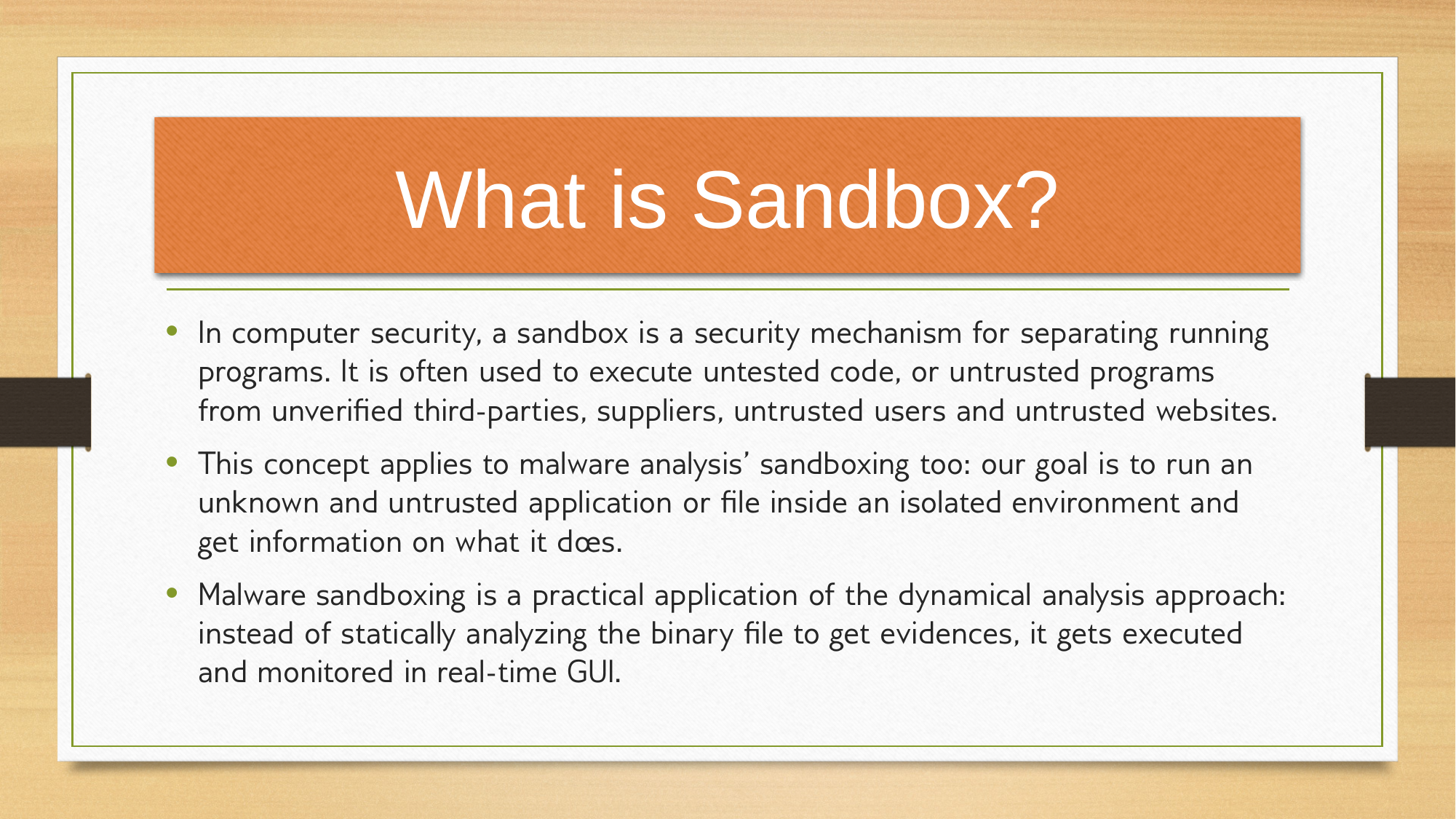

# What is Sandbox?
In computer security, a sandbox is a security mechanism for separating running programs. It is often used to execute untested code, or untrusted programs from unverified third-parties, suppliers, untrusted users and untrusted websites.
This concept applies to malware analysis’ sandboxing too: our goal is to run an unknown and untrusted application or file inside an isolated environment and get information on what it does.
Malware sandboxing is a practical application of the dynamical analysis approach: instead of statically analyzing the binary file to get evidences, it gets executed and monitored in real-time GUI.